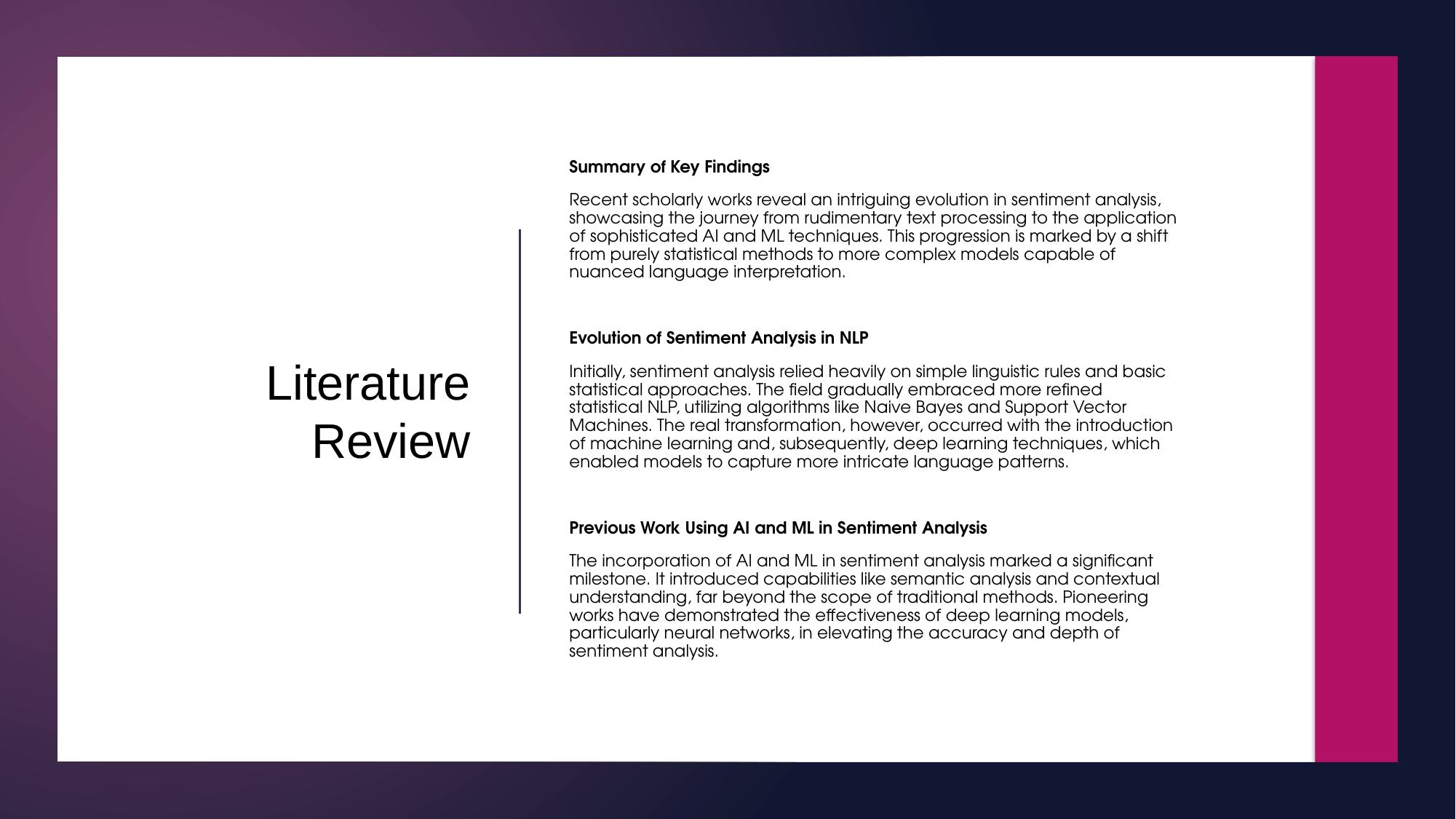

Summary of Key Findings
Recent scholarly works reveal an intriguing evolution in sentiment analysis, showcasing the journey from rudimentary text processing to the application of sophisticated AI and ML techniques. This progression is marked by a shift from purely statistical methods to more complex models capable of nuanced language interpretation.

Evolution of Sentiment Analysis in NLP
Initially, sentiment analysis relied heavily on simple linguistic rules and basic statistical approaches. The field gradually embraced more refined statistical NLP, utilizing algorithms like Naive Bayes and Support Vector Machines. The real transformation, however, occurred with the introduction of machine learning and, subsequently, deep learning techniques, which enabled models to capture more intricate language patterns.

Previous Work Using AI and ML in Sentiment Analysis
The incorporation of AI and ML in sentiment analysis marked a significant milestone. It introduced capabilities like semantic analysis and contextual understanding, far beyond the scope of traditional methods. Pioneering works have demonstrated the effectiveness of deep learning models, particularly neural networks, in elevating the accuracy and depth of sentiment analysis.
# Literature Review